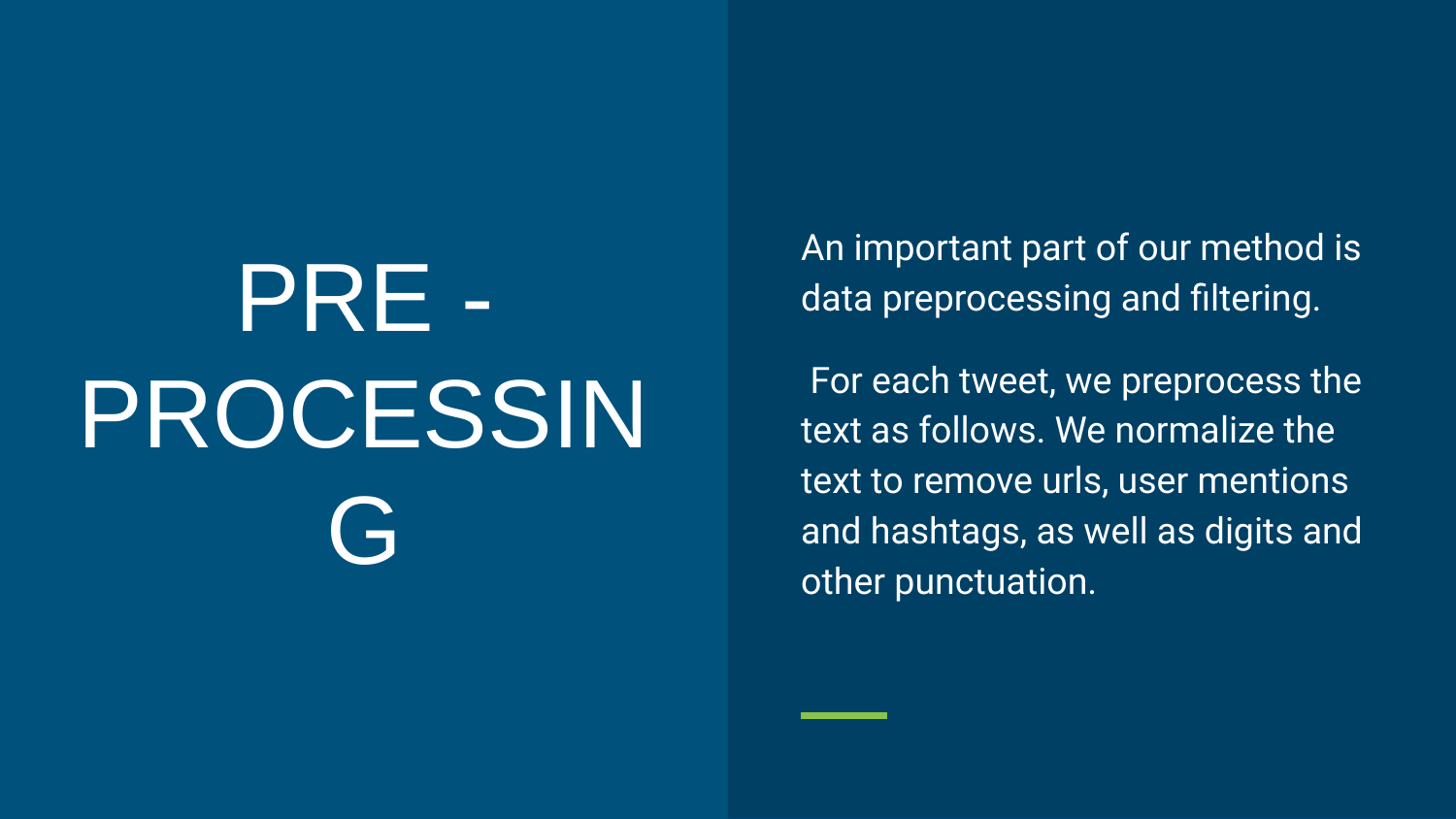

An important part of our method is data preprocessing and filtering.
 For each tweet, we preprocess the text as follows. We normalize the text to remove urls, user mentions and hashtags, as well as digits and other punctuation.
# PRE - PROCESSING